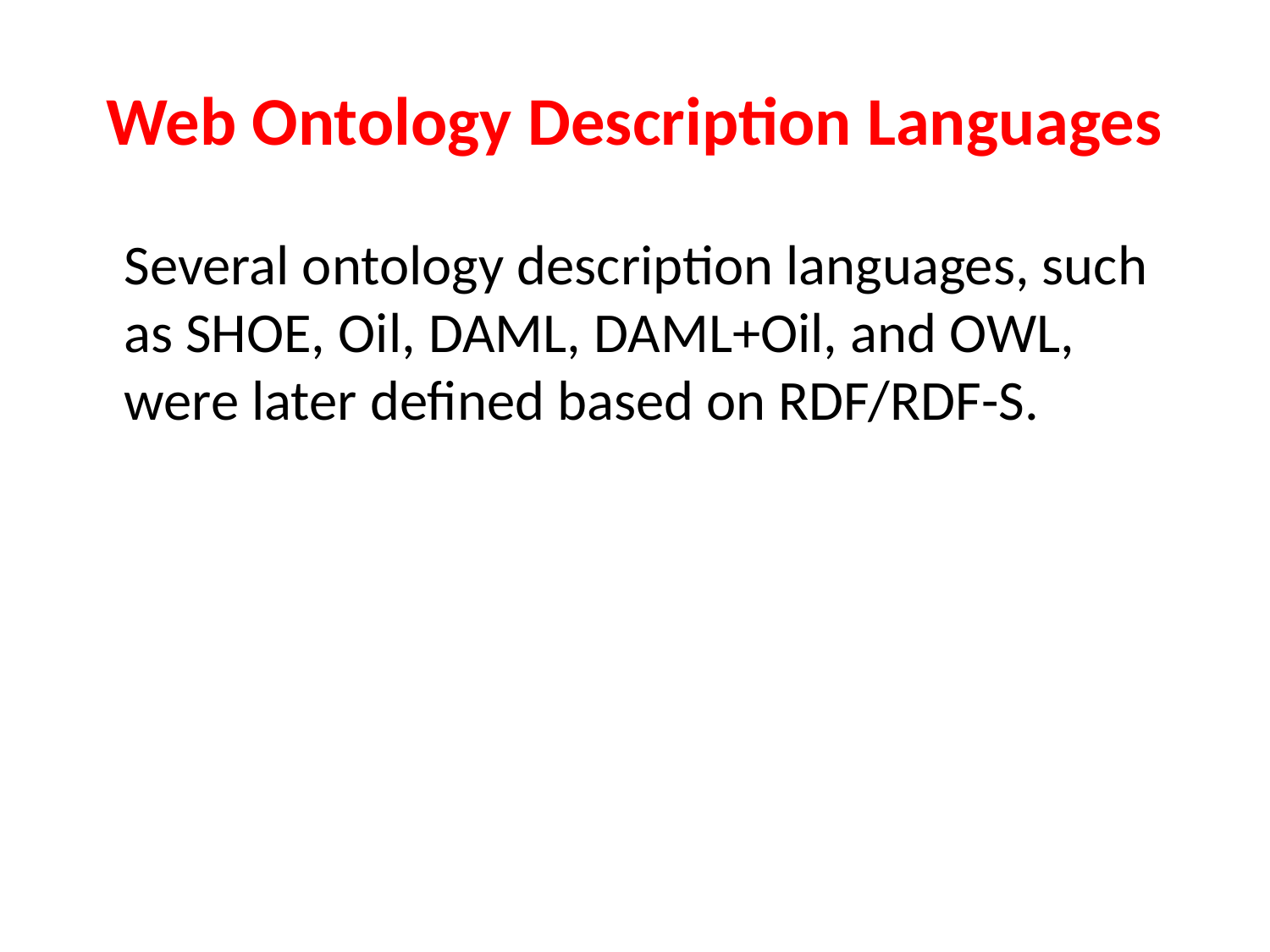

# Web Ontology Description Languages
	Several ontology description languages, such as SHOE, Oil, DAML, DAML+Oil, and OWL, were later defined based on RDF/RDF-S.